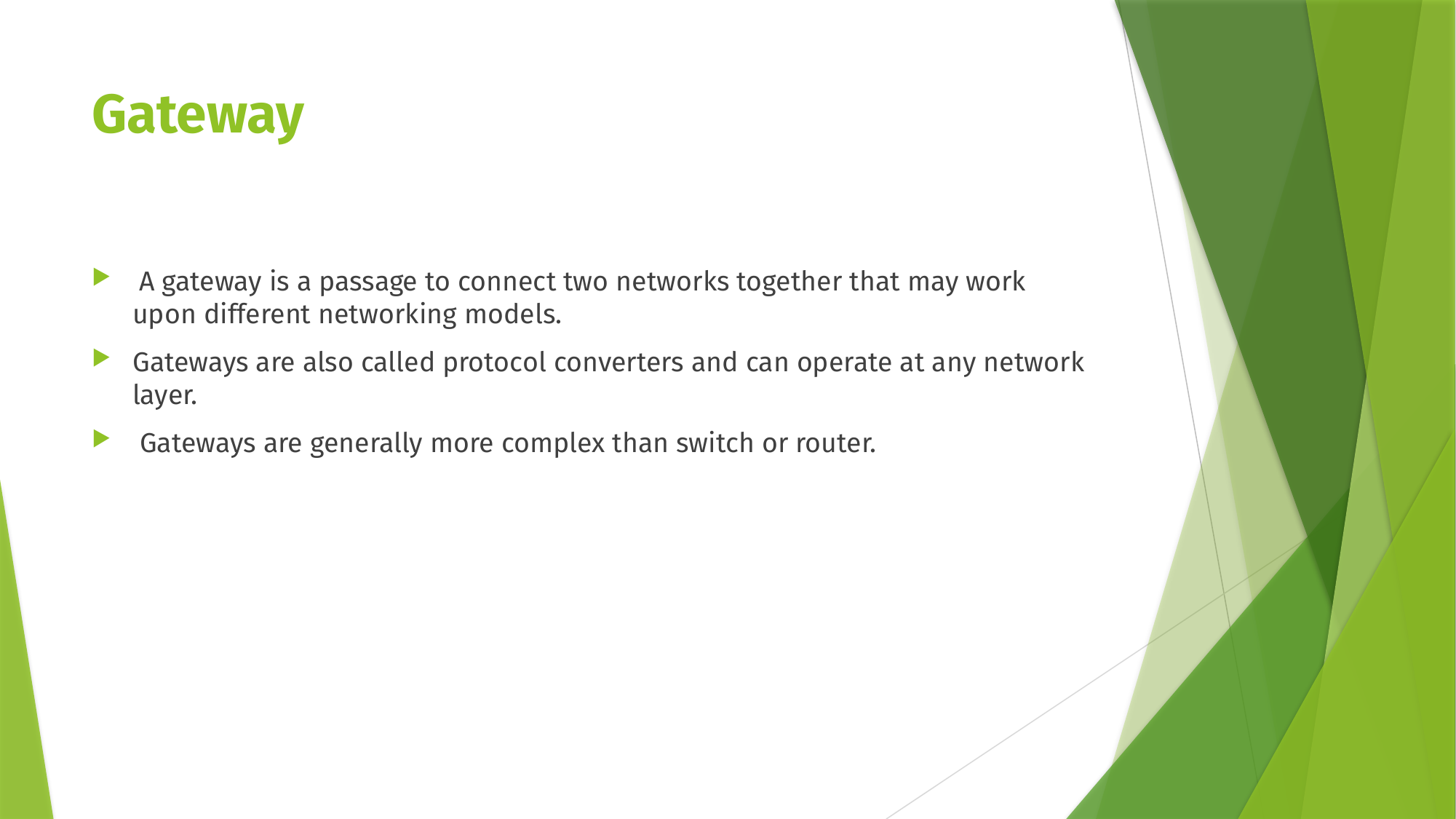

# Gateway
 A gateway is a passage to connect two networks together that may work upon different networking models.
Gateways are also called protocol converters and can operate at any network layer.
 Gateways are generally more complex than switch or router.